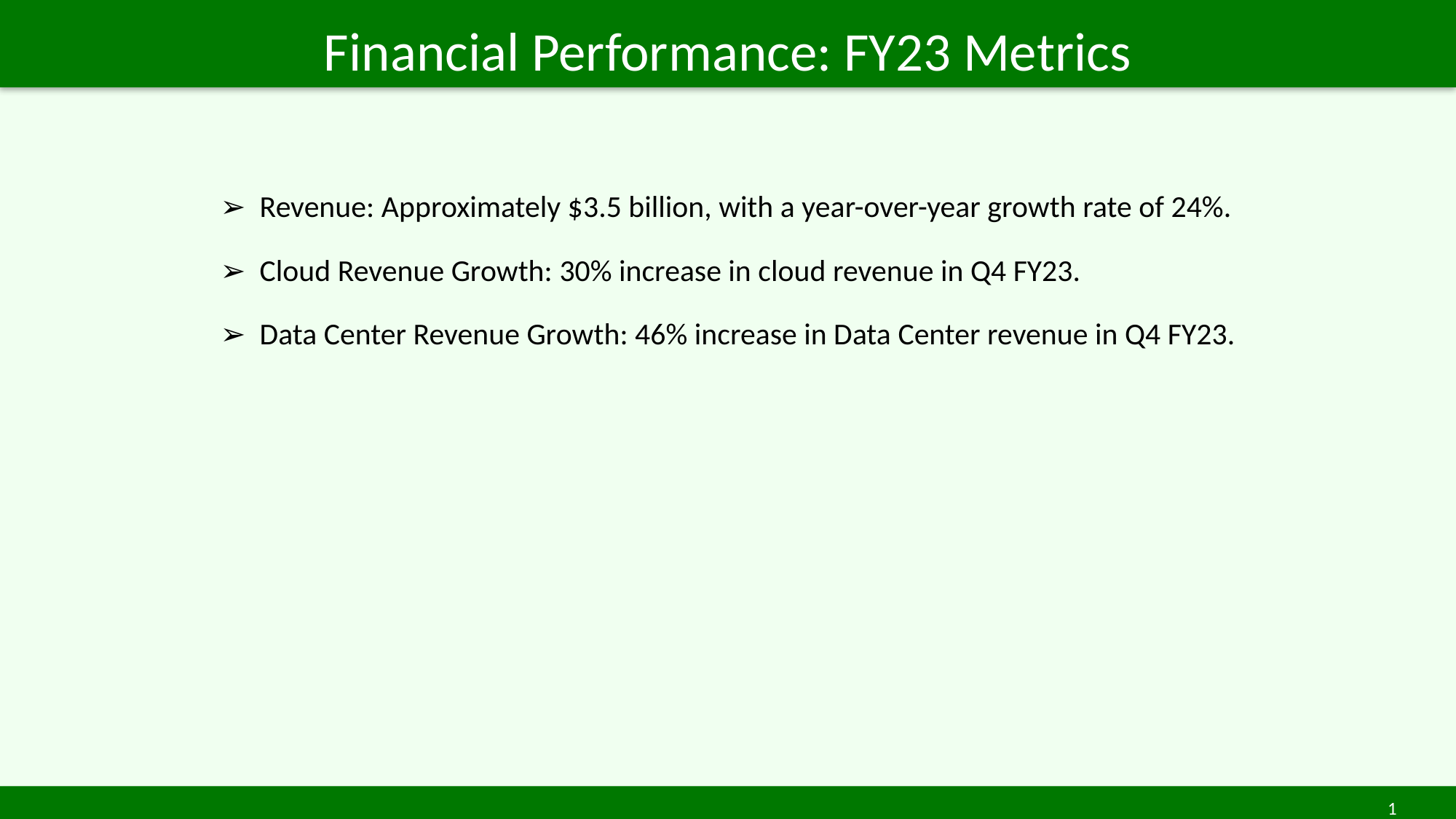

Financial Performance: FY23 Metrics
#

➢  Revenue: Approximately $3.5 billion, with a year-over-year growth rate of 24%.
➢  Cloud Revenue Growth: 30% increase in cloud revenue in Q4 FY23.
➢  Data Center Revenue Growth: 46% increase in Data Center revenue in Q4 FY23.

1